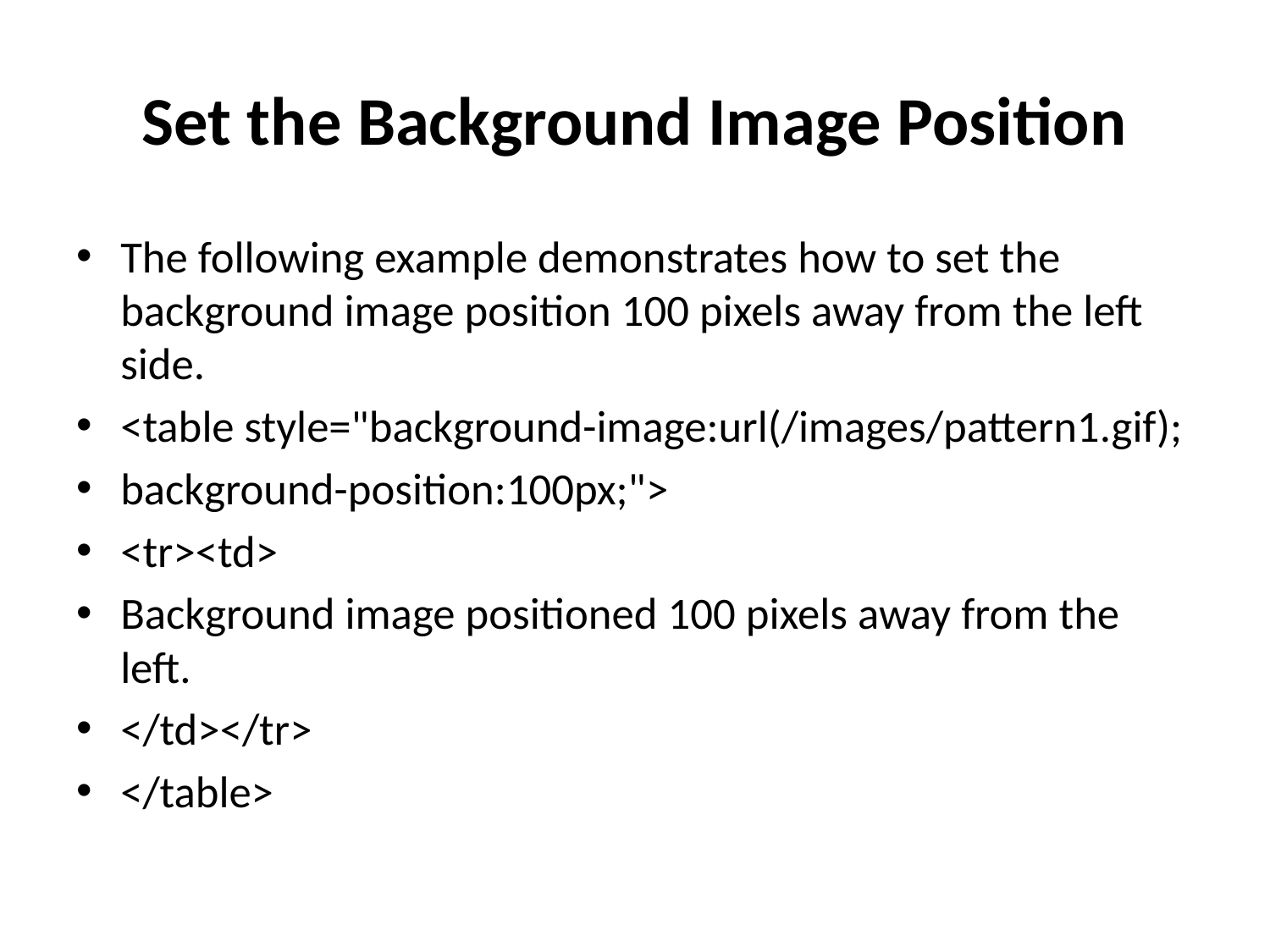

# Set the Background Image Position
The following example demonstrates how to set the background image position 100 pixels away from the left side.
<table style="background-image:url(/images/pattern1.gif);
background-position:100px;">
<tr><td>
Background image positioned 100 pixels away from the left.
</td></tr>
</table>